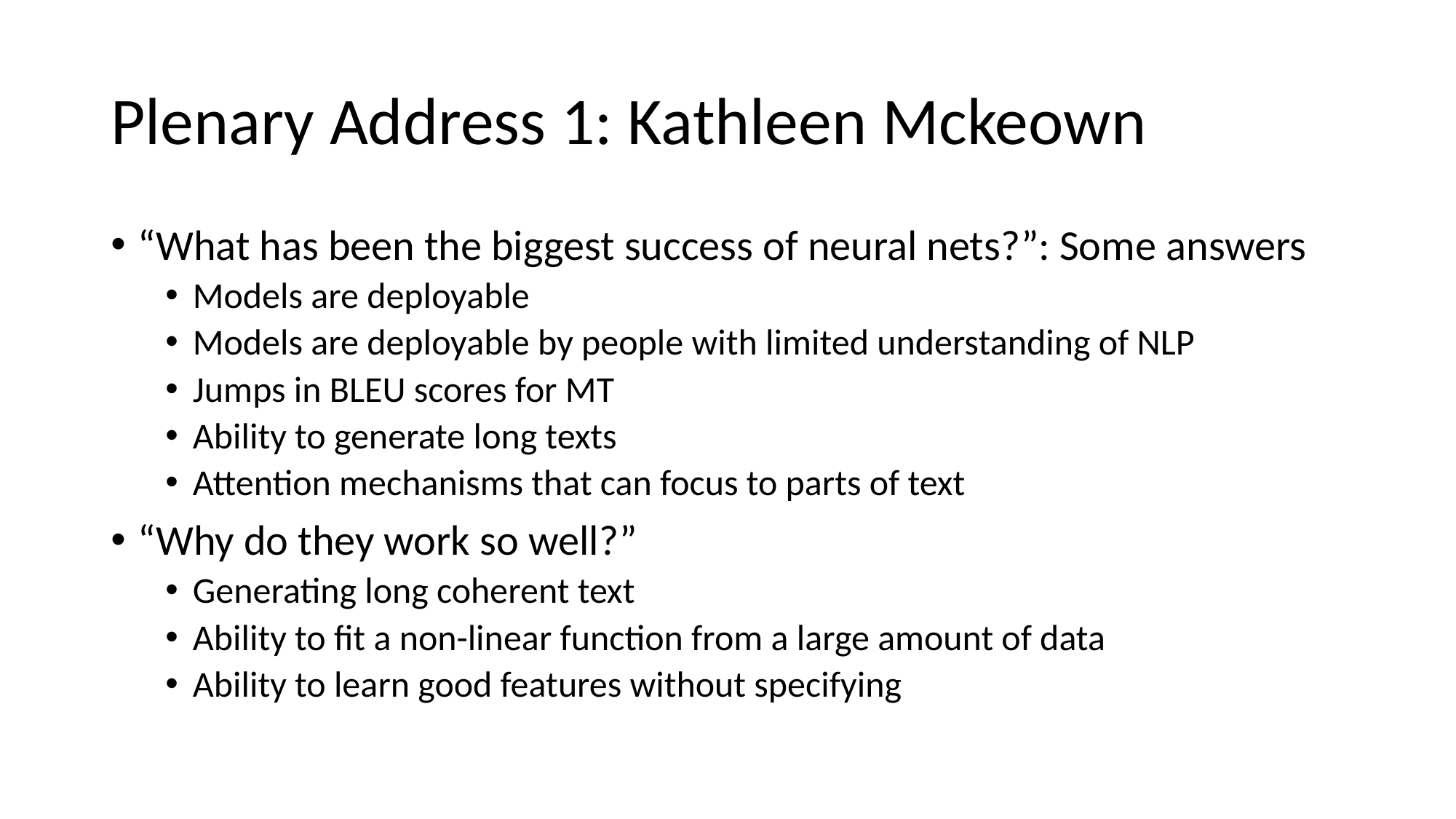

# Plenary Address 1: Kathleen Mckeown
“What has been the biggest success of neural nets?”: Some answers
Models are deployable
Models are deployable by people with limited understanding of NLP
Jumps in BLEU scores for MT
Ability to generate long texts
Attention mechanisms that can focus to parts of text
“Why do they work so well?”
Generating long coherent text
Ability to fit a non-linear function from a large amount of data
Ability to learn good features without specifying